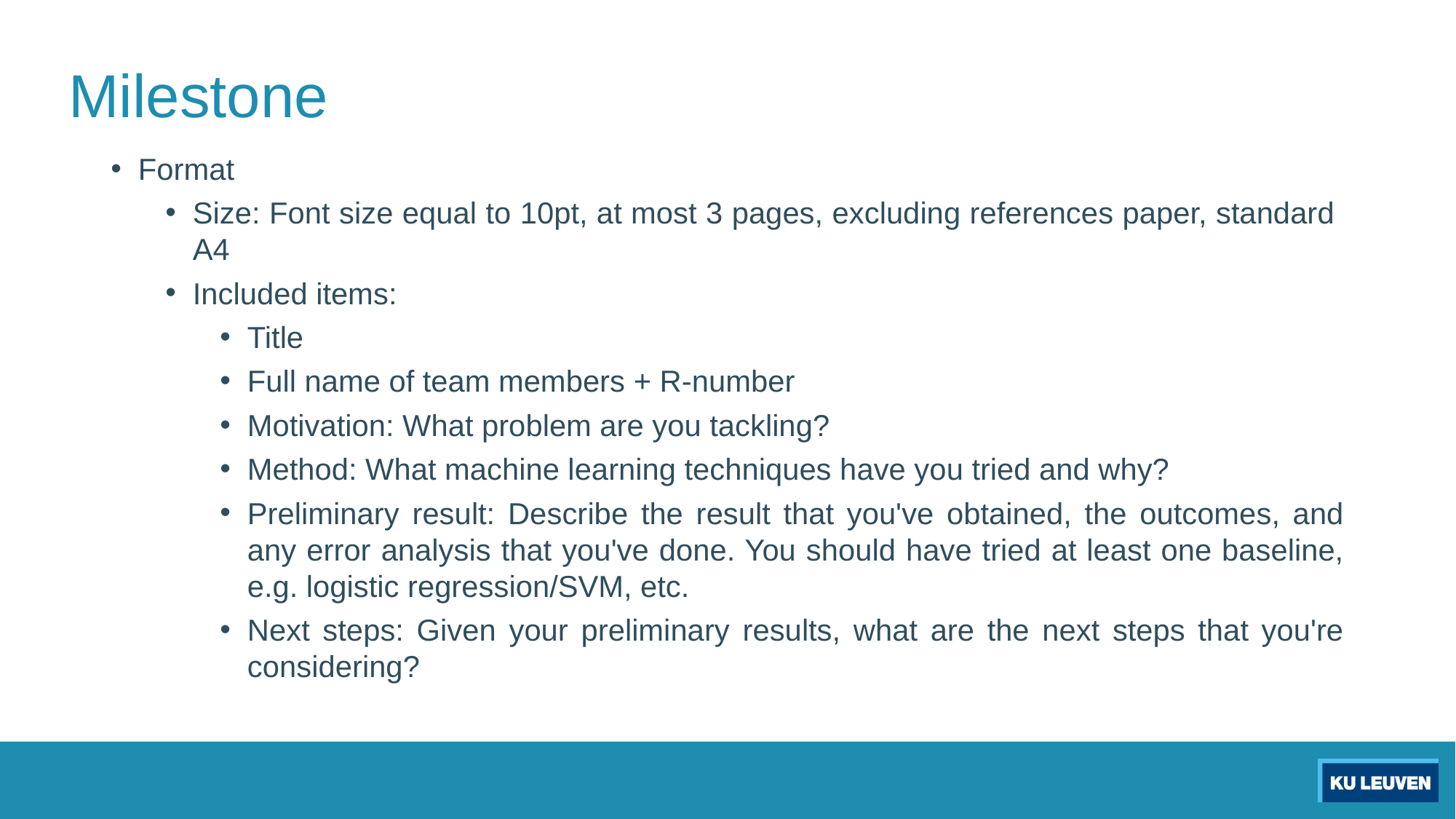

# Milestone
Format
Size: Font size equal to 10pt, at most 3 pages, excluding references paper, standard  A4
Included items:
Title
Full name of team members + R-number
Motivation: What problem are you tackling?
Method: What machine learning techniques have you tried and why?
Preliminary result: Describe the result that you've obtained, the outcomes, and any error analysis that you've done. You should have tried at least one baseline, e.g. logistic regression/SVM, etc.
Next steps: Given your preliminary results, what are the next steps that you're considering?